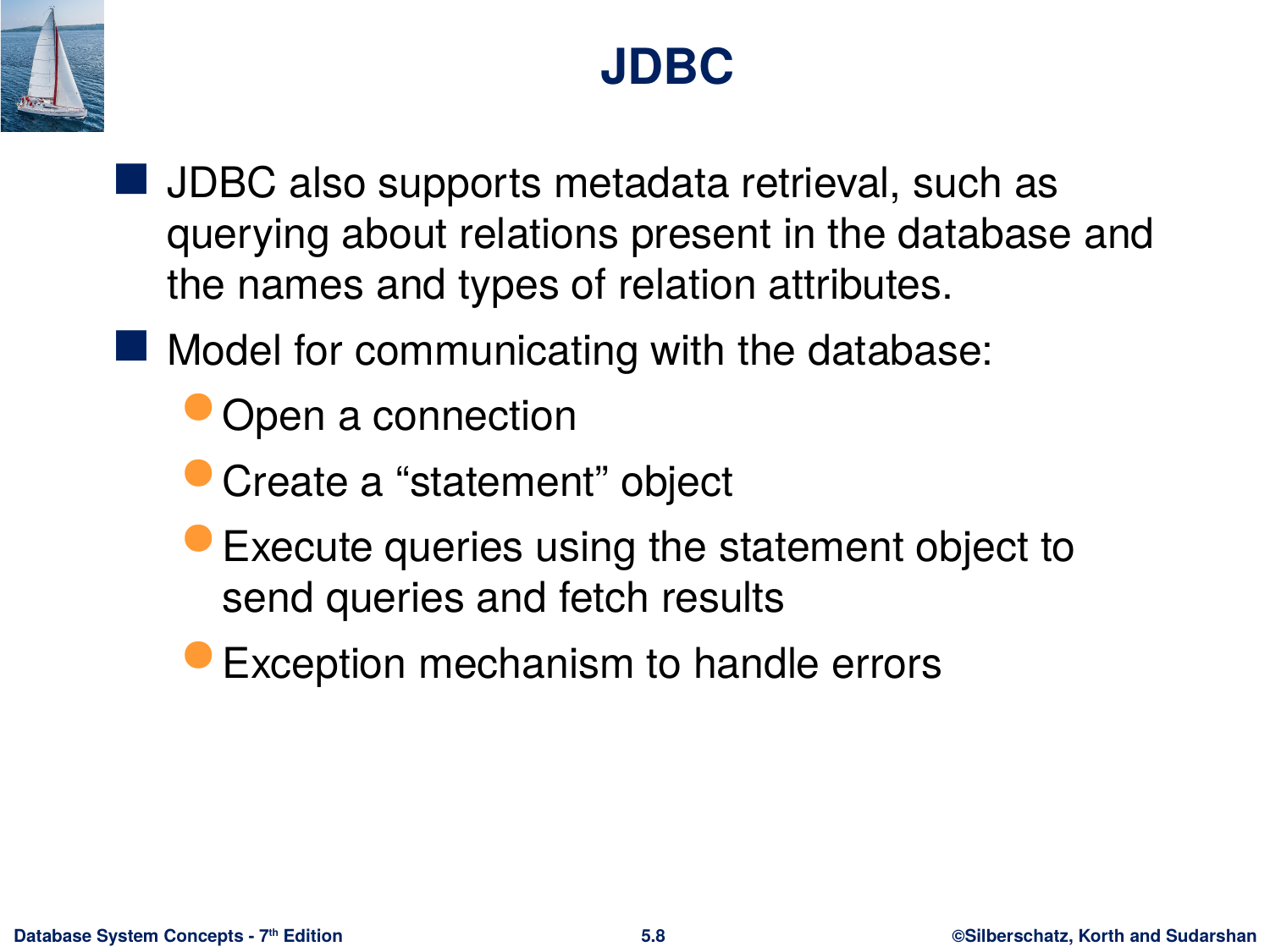

# JDBC
JDBC also supports metadata retrieval, such as querying about relations present in the database and the names and types of relation attributes.
Model for communicating with the database:
Open a connection
Create a “statement” object
Execute queries using the statement object to send queries and fetch results
Exception mechanism to handle errors